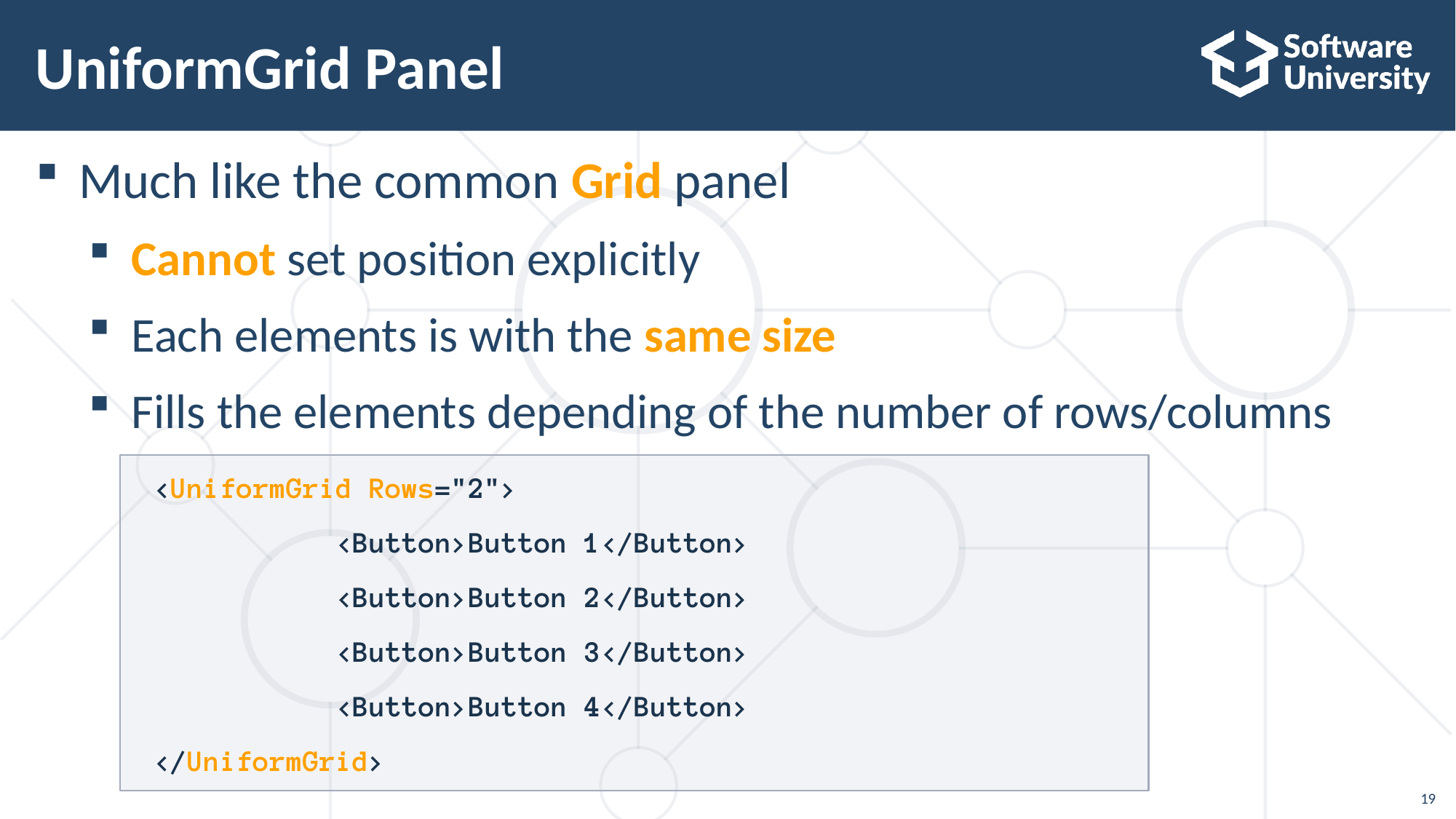

19
# UniformGrid Panel
Much like the common Grid panel
Cannot set position explicitly
Each elements is with the same size
Fills the elements depending of the number of rows/columns
 <UniformGrid Rows="2">
            <Button>Button 1</Button>
            <Button>Button 2</Button>
            <Button>Button 3</Button>
            <Button>Button 4</Button>
 </UniformGrid>